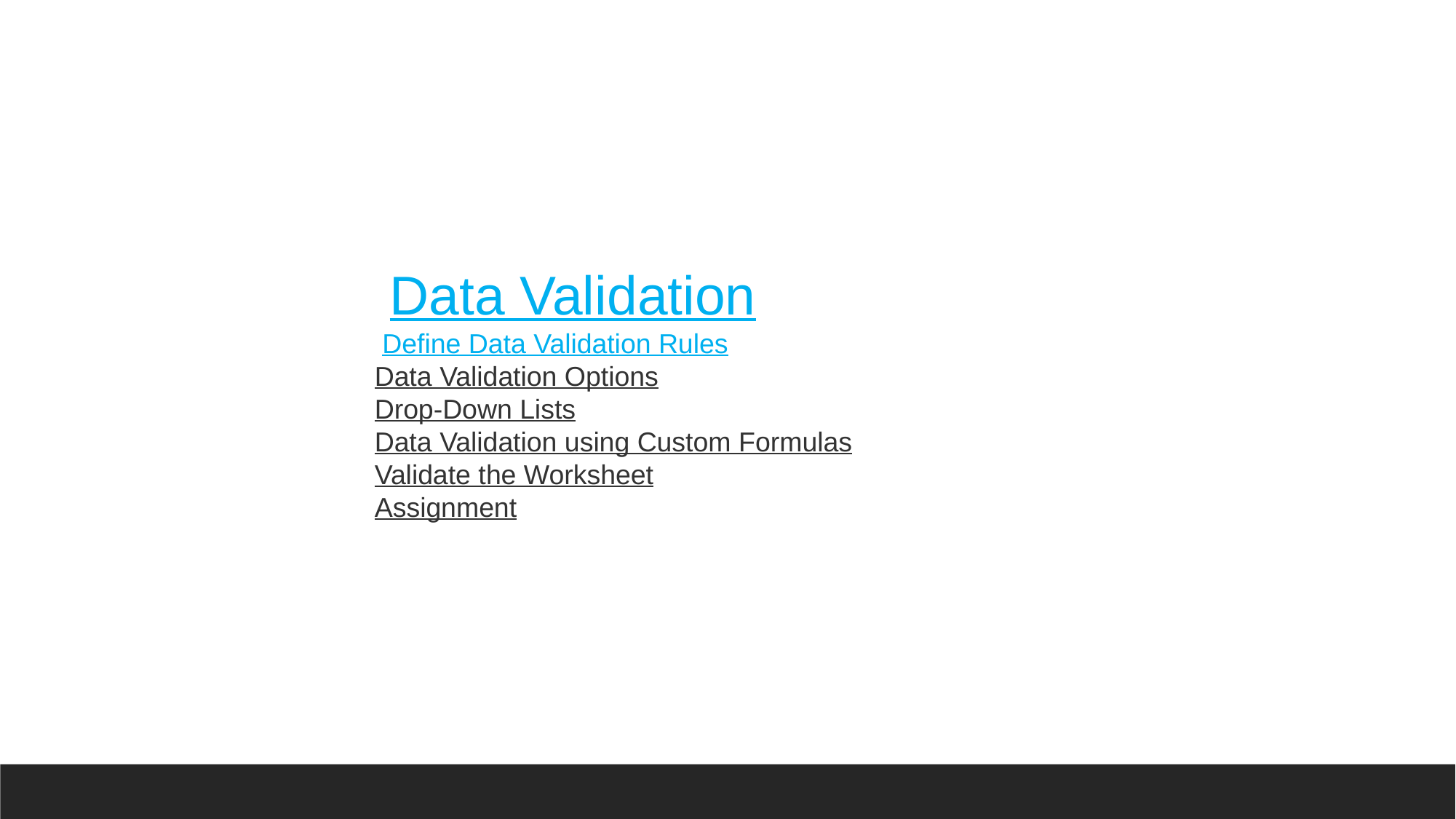

Data Validation
 Define Data Validation Rules
Data Validation Options
Drop-Down Lists
Data Validation using Custom Formulas
Validate the Worksheet
Assignment